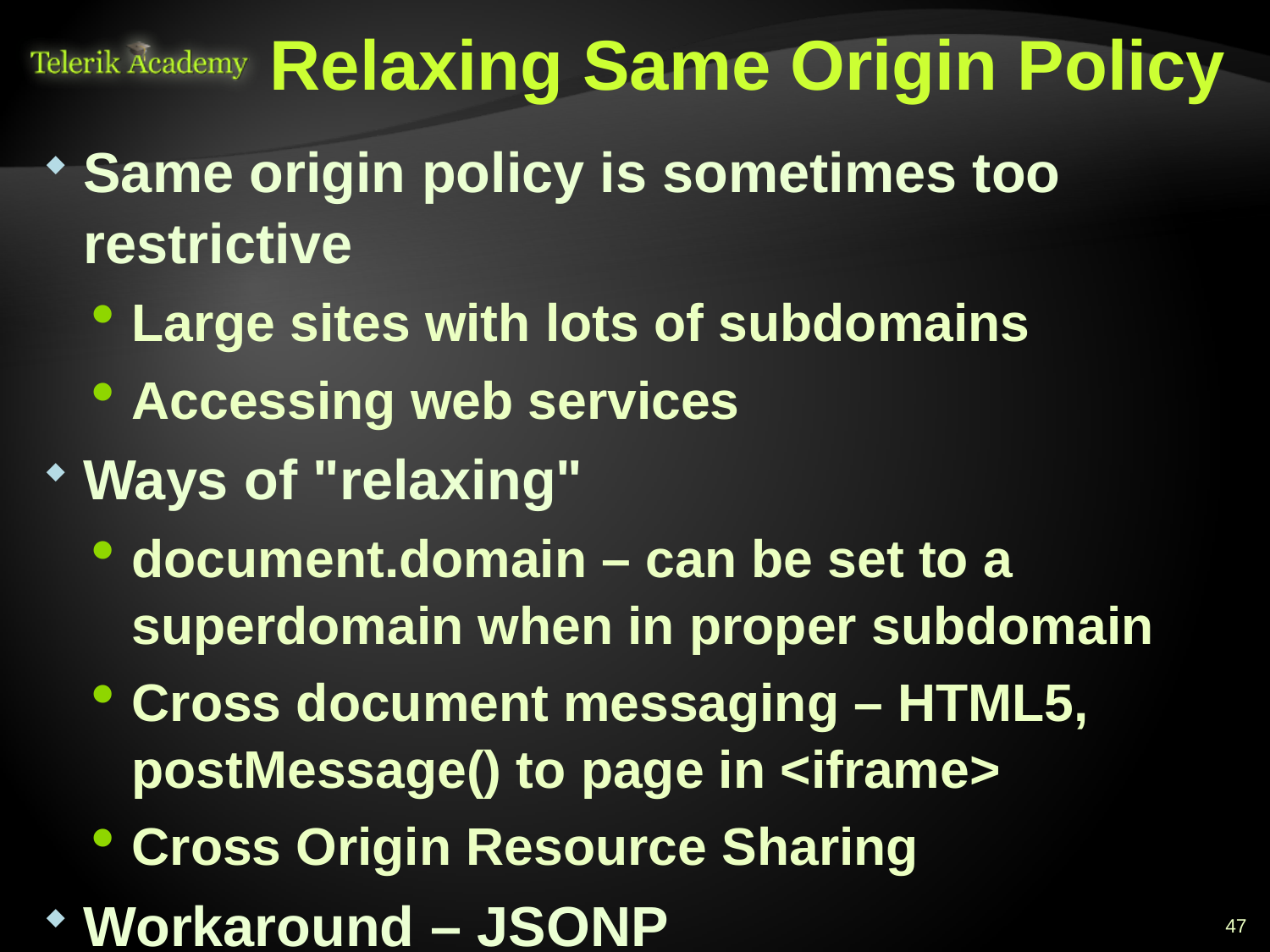

# Relaxing Same Origin Policy
Same origin policy is sometimes too restrictive
Large sites with lots of subdomains
Accessing web services
Ways of "relaxing"
document.domain – can be set to a superdomain when in proper subdomain
Cross document messaging – HTML5, postMessage() to page in <iframe>
Cross Origin Resource Sharing
Workaround – JSONP
47